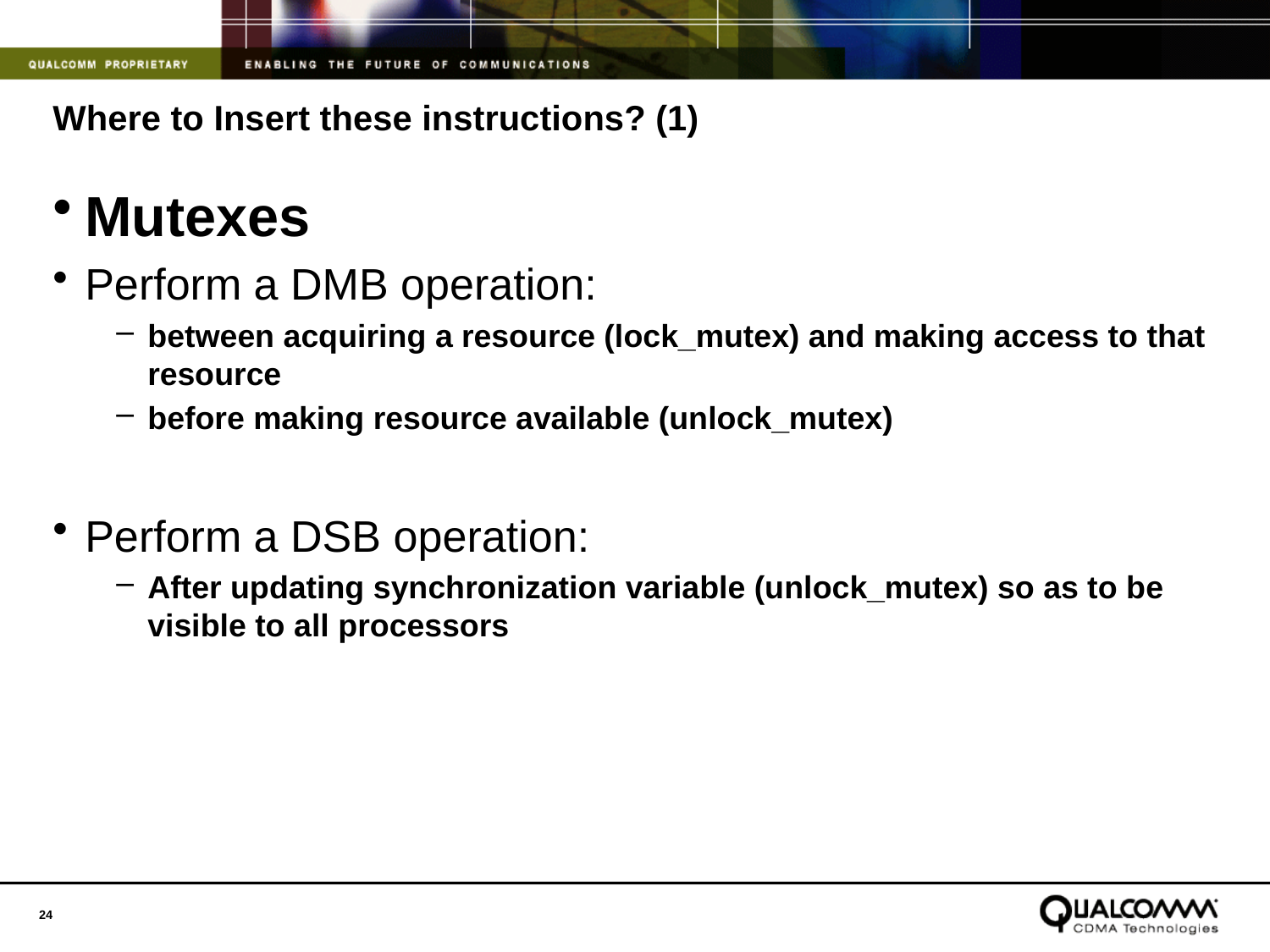

# Where to Insert these instructions? (1)
Mutexes
Perform a DMB operation:
between acquiring a resource (lock_mutex) and making access to that resource
before making resource available (unlock_mutex)

Perform a DSB operation:
After updating synchronization variable (unlock_mutex) so as to be visible to all processors

24